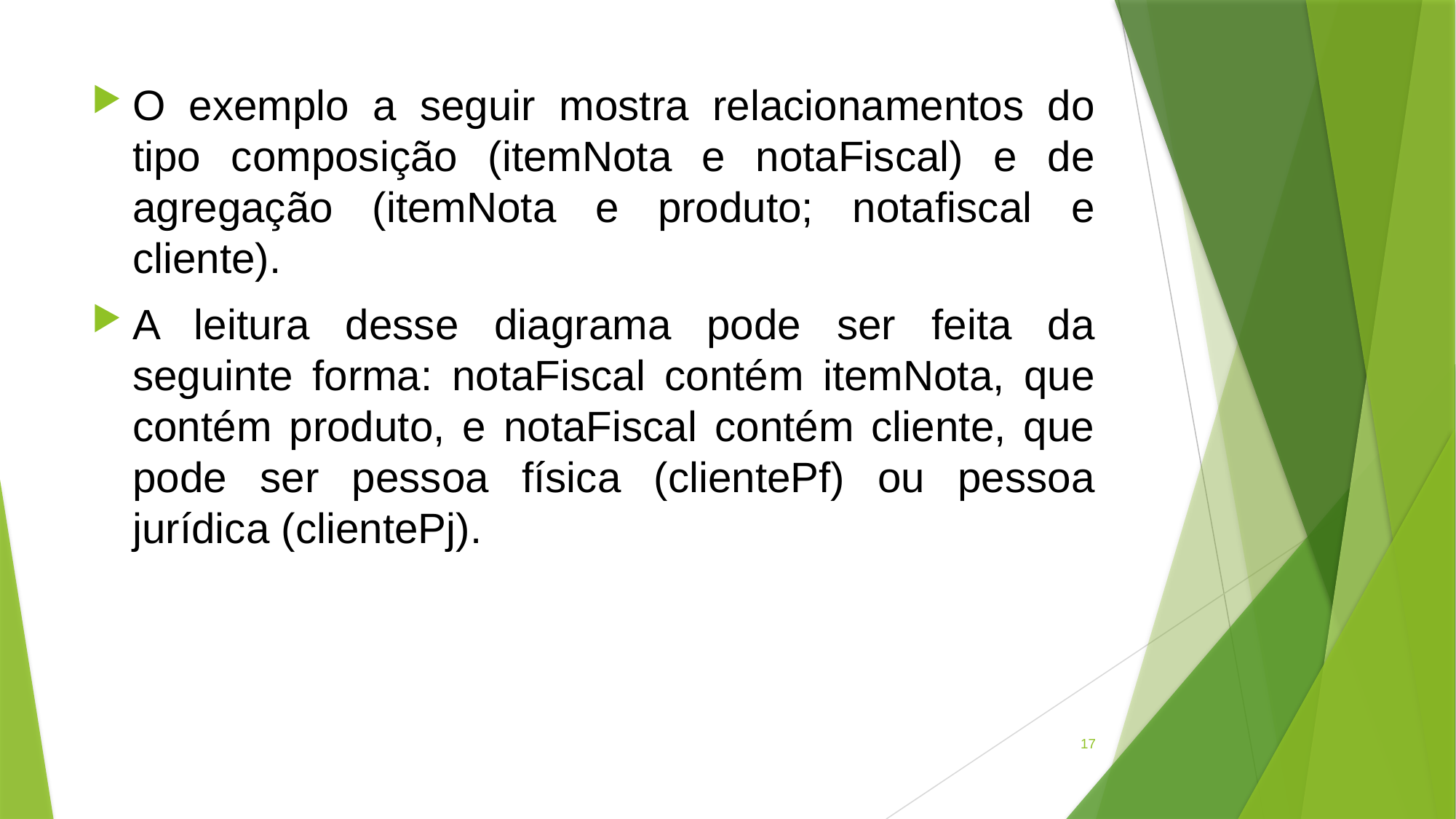

O exemplo a seguir mostra relacionamentos do tipo composição (itemNota e notaFiscal) e de agregação (itemNota e produto; notafiscal e cliente).
A leitura desse diagrama pode ser feita da seguinte forma: notaFiscal contém itemNota, que contém produto, e notaFiscal contém cliente, que pode ser pessoa física (clientePf) ou pessoa jurídica (clientePj).
17